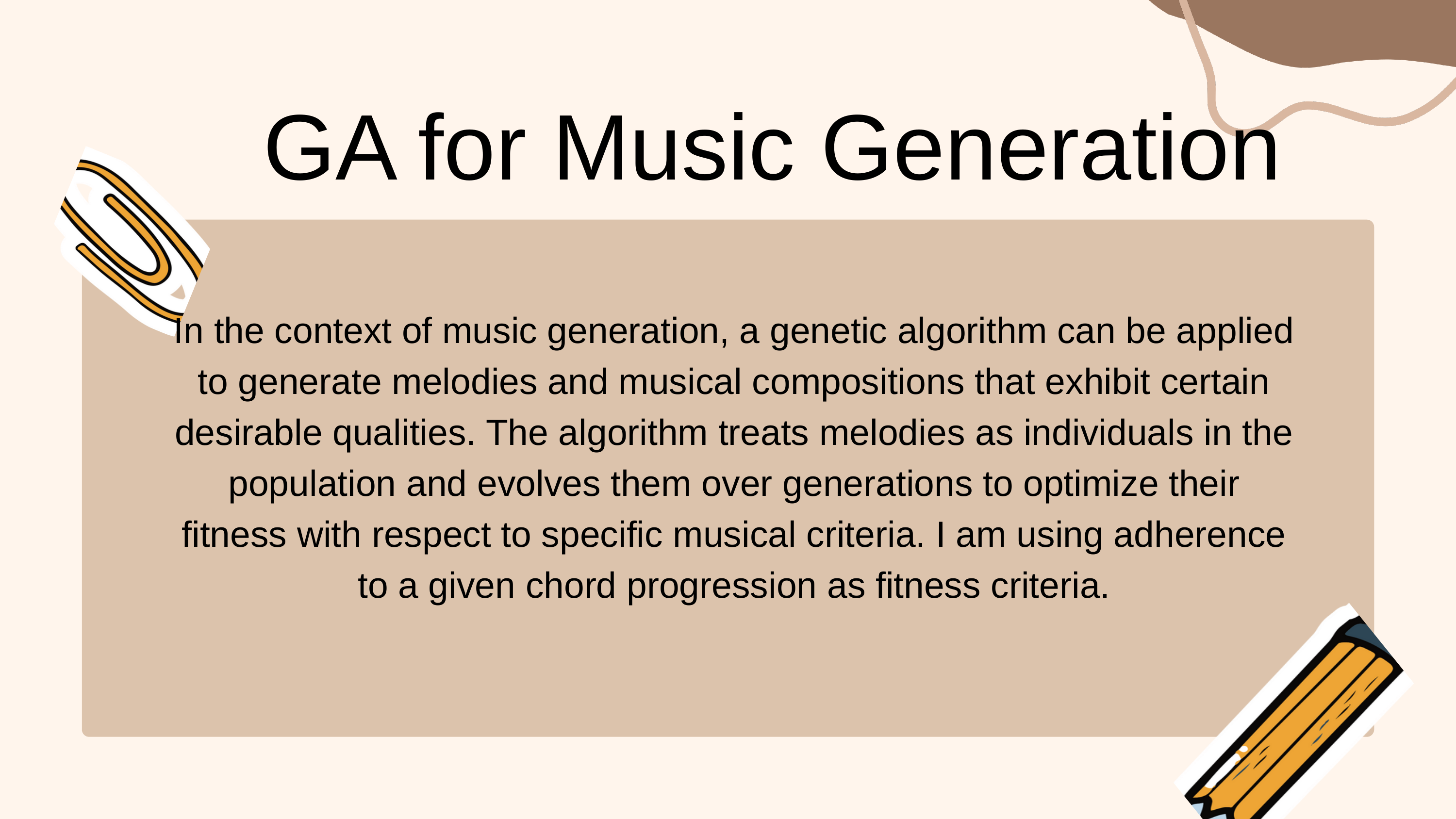

GA for Music Generation

In the context of music generation, a genetic algorithm can be applied to generate melodies and musical compositions that exhibit certain desirable qualities. The algorithm treats melodies as individuals in the population and evolves them over generations to optimize their fitness with respect to specific musical criteria. I am using adherence to a given chord progression as fitness criteria.